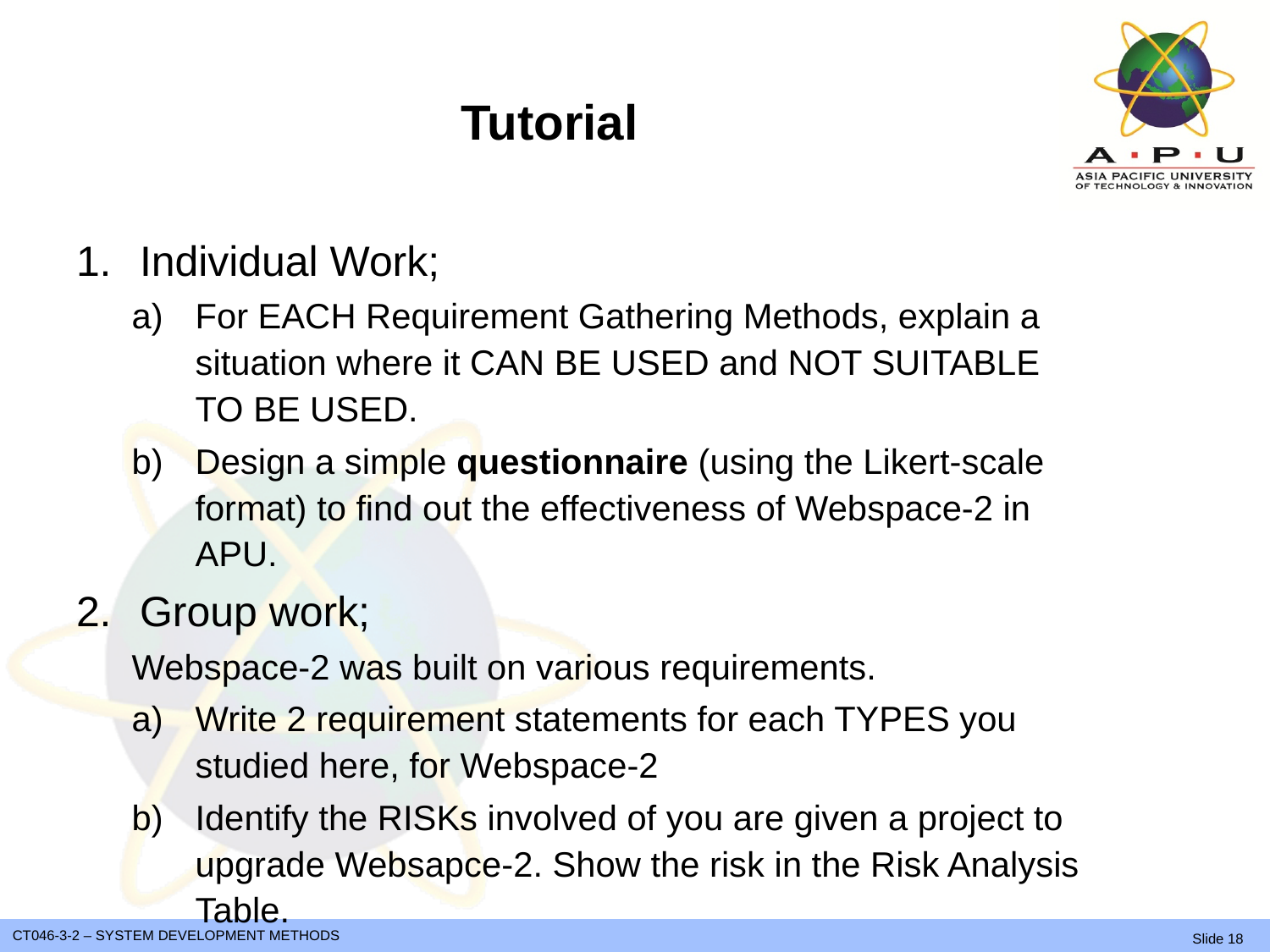

# Tutorial
Individual Work;
For EACH Requirement Gathering Methods, explain a situation where it CAN BE USED and NOT SUITABLE TO BE USED.
Design a simple questionnaire (using the Likert-scale format) to find out the effectiveness of Webspace-2 in APU.
Group work;
Webspace-2 was built on various requirements.
Write 2 requirement statements for each TYPES you studied here, for Webspace-2
Identify the RISKs involved of you are given a project to upgrade Websapce-2. Show the risk in the Risk Analysis Table.